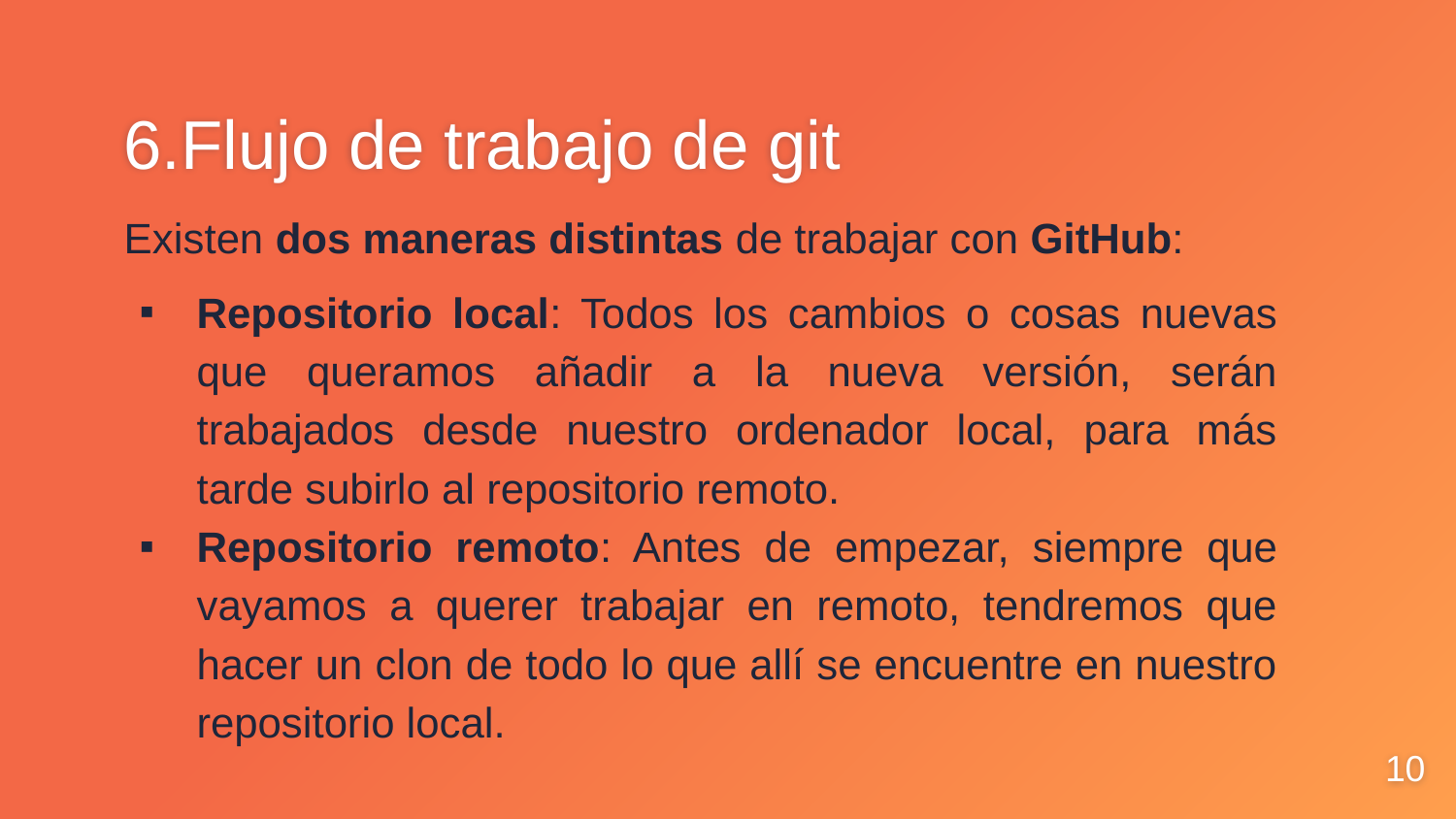

# 6.Flujo de trabajo de git
Existen dos maneras distintas de trabajar con GitHub:
Repositorio local: Todos los cambios o cosas nuevas que queramos añadir a la nueva versión, serán trabajados desde nuestro ordenador local, para más tarde subirlo al repositorio remoto.
Repositorio remoto: Antes de empezar, siempre que vayamos a querer trabajar en remoto, tendremos que hacer un clon de todo lo que allí se encuentre en nuestro repositorio local.
10